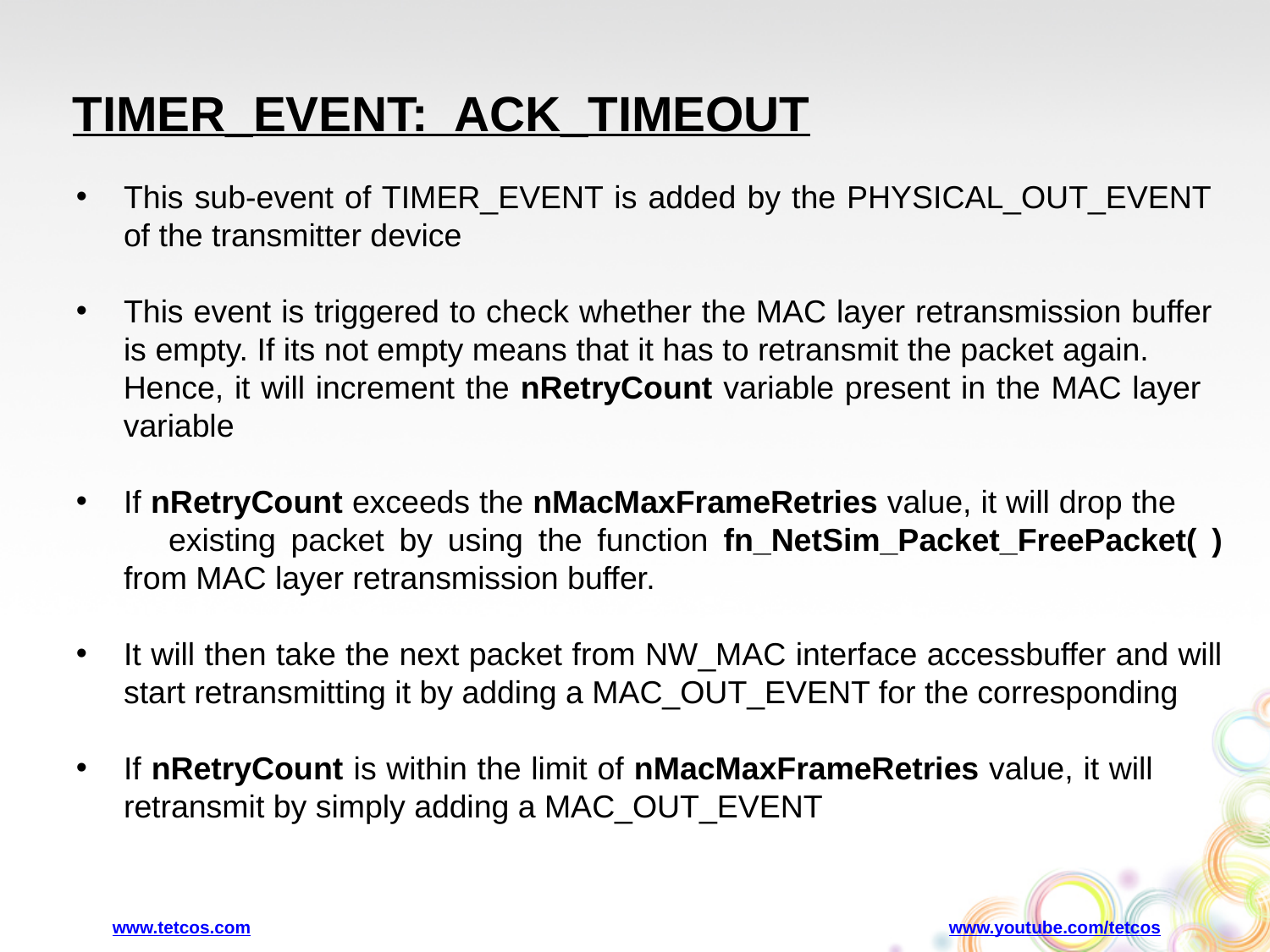

TIMER_EVENT:  ACK_TIMEOUT
This sub-event of TIMER_EVENT is added by the PHYSICAL_OUT_EVENT  of the transmitter device

This event is triggered to check whether the MAC layer retransmission buffer  is empty. If its not empty means that it has to retransmit the packet again.
Hence, it will increment the nRetryCount variable present in the MAC layer   variable

If nRetryCount exceeds the nMacMaxFrameRetries value, it will drop the         existing packet by using the function fn_NetSim_Packet_FreePacket( ) from MAC layer retransmission buffer.

It will then take the next packet from NW_MAC interface accessbuffer and will start retransmitting it by adding a MAC_OUT_EVENT for the corresponding

If nRetryCount is within the limit of nMacMaxFrameRetries value, it will        retransmit by simply adding a MAC_OUT_EVENT